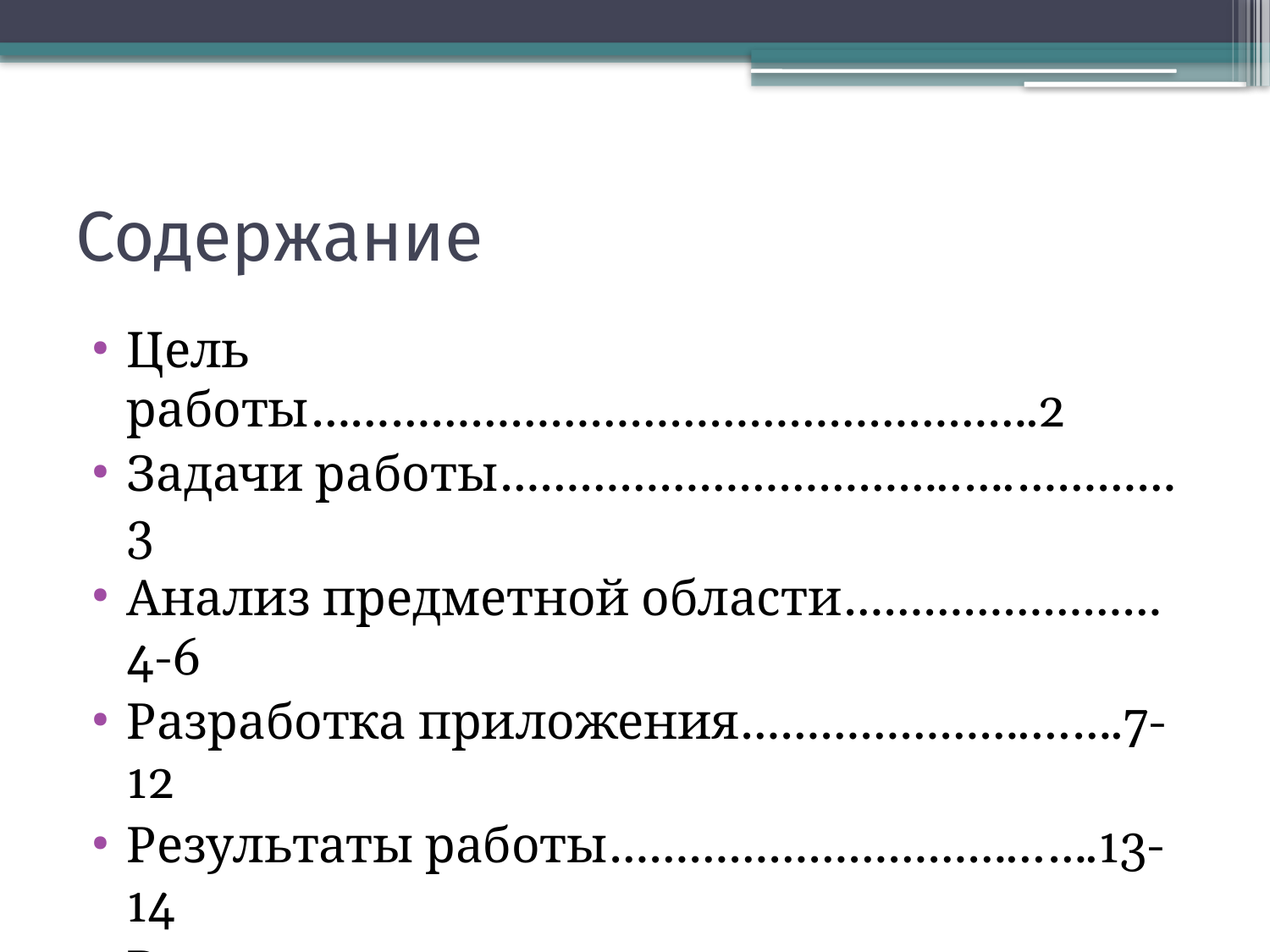

# Содержание
Цель работы……………………………………………….2
Задачи работы……………………………..….…………3
Анализ предметной области……………………4-6
Разработка приложения…………………....….7-12
Результаты работы…………………………...….13-14
Выводы по работе…………………………………….15